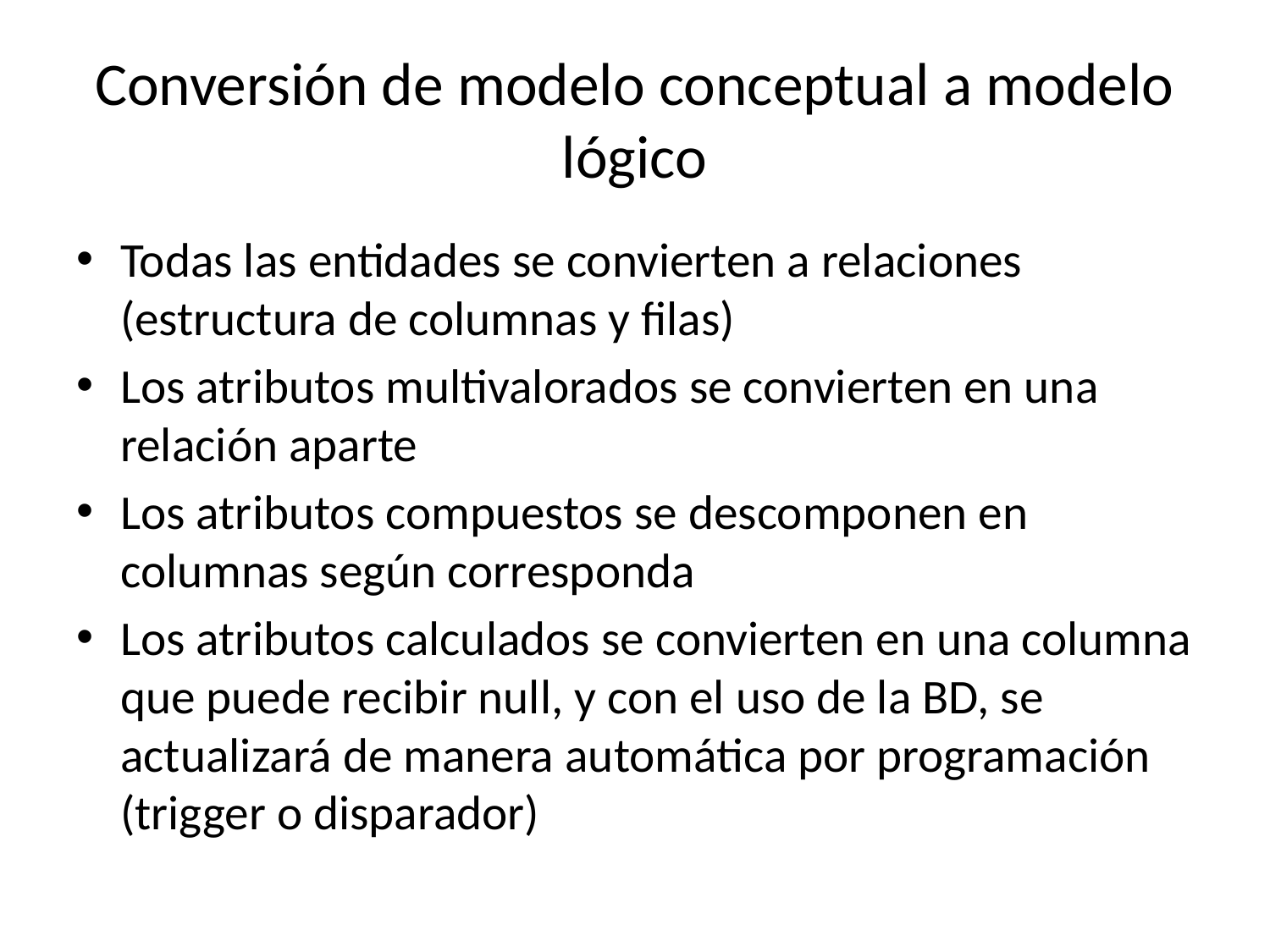

# Conversión de modelo conceptual a modelo lógico
Todas las entidades se convierten a relaciones (estructura de columnas y filas)
Los atributos multivalorados se convierten en una relación aparte
Los atributos compuestos se descomponen en columnas según corresponda
Los atributos calculados se convierten en una columna que puede recibir null, y con el uso de la BD, se actualizará de manera automática por programación (trigger o disparador)